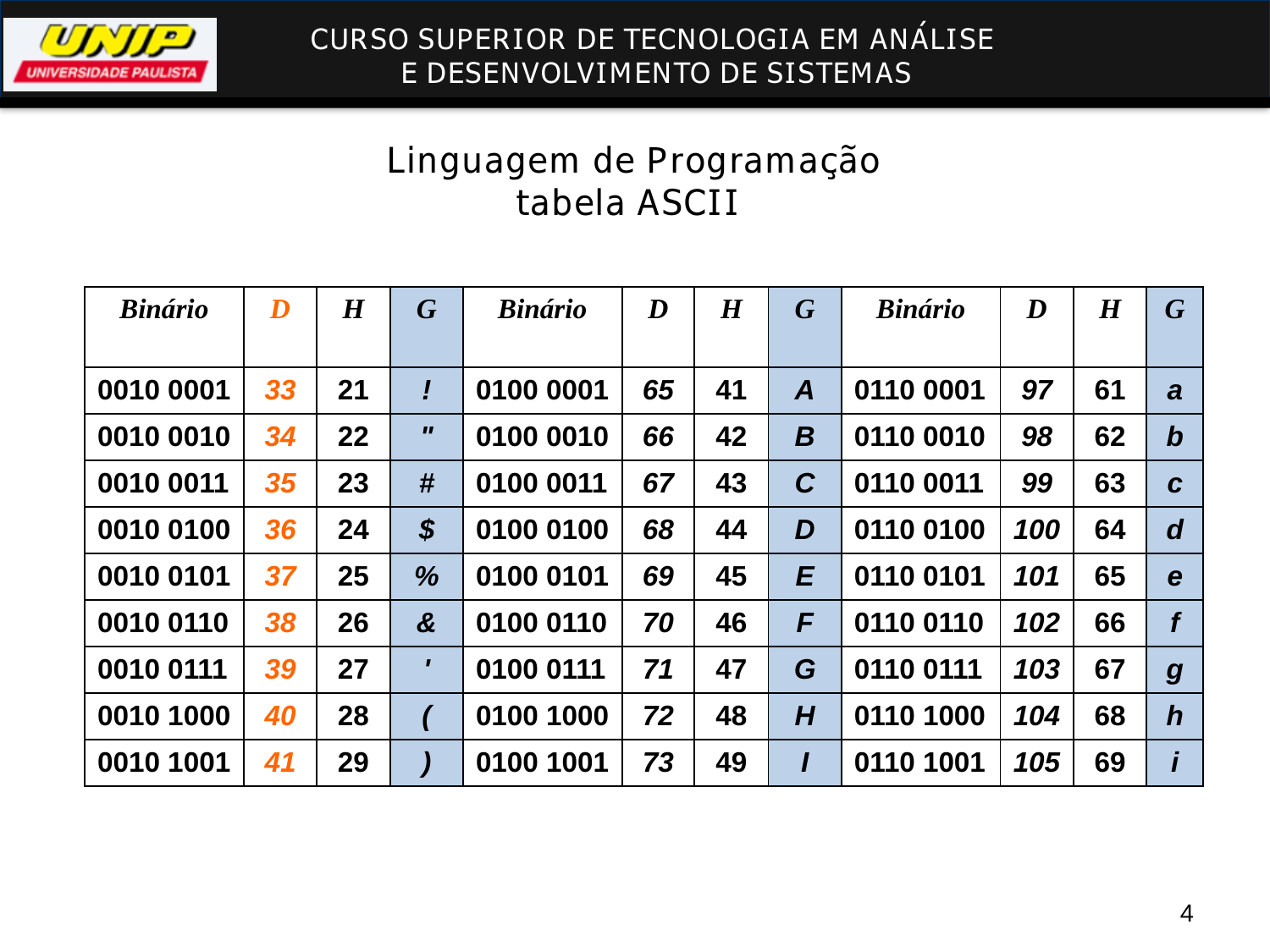

# Linguagem de Programação tabela ASCII
| Binário | D | H | G | Binário | D | H | G | Binário | D | H | G |
| --- | --- | --- | --- | --- | --- | --- | --- | --- | --- | --- | --- |
| 0010 0001 | 33 | 21 | ! | 0100 0001 | 65 | 41 | A | 0110 0001 | 97 | 61 | a |
| 0010 0010 | 34 | 22 | " | 0100 0010 | 66 | 42 | B | 0110 0010 | 98 | 62 | b |
| 0010 0011 | 35 | 23 | # | 0100 0011 | 67 | 43 | C | 0110 0011 | 99 | 63 | c |
| 0010 0100 | 36 | 24 | $ | 0100 0100 | 68 | 44 | D | 0110 0100 | 100 | 64 | d |
| 0010 0101 | 37 | 25 | % | 0100 0101 | 69 | 45 | E | 0110 0101 | 101 | 65 | e |
| 0010 0110 | 38 | 26 | & | 0100 0110 | 70 | 46 | F | 0110 0110 | 102 | 66 | f |
| 0010 0111 | 39 | 27 | ' | 0100 0111 | 71 | 47 | G | 0110 0111 | 103 | 67 | g |
| 0010 1000 | 40 | 28 | ( | 0100 1000 | 72 | 48 | H | 0110 1000 | 104 | 68 | h |
| 0010 1001 | 41 | 29 | ) | 0100 1001 | 73 | 49 | I | 0110 1001 | 105 | 69 | i |
4